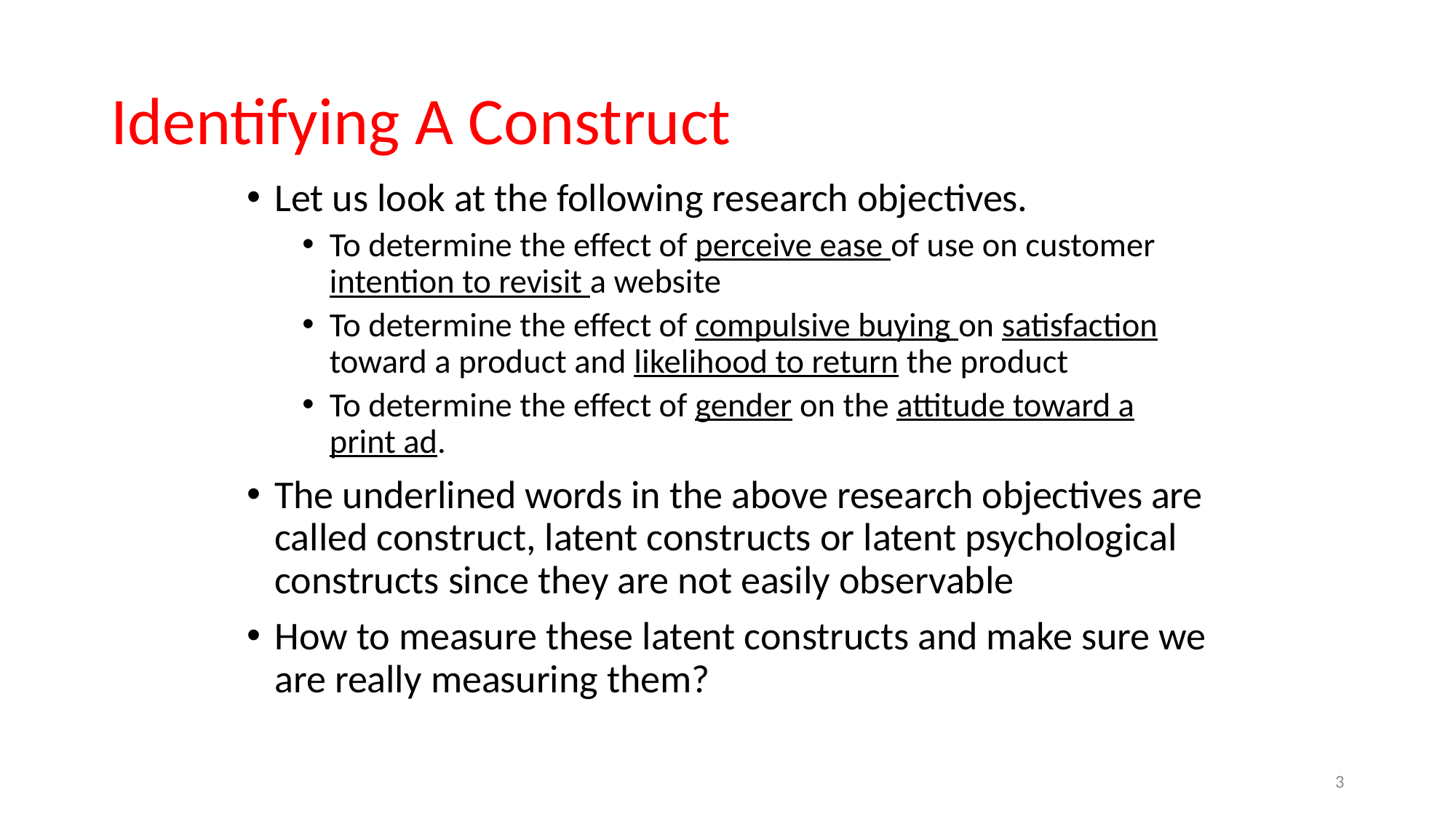

# Identifying A Construct
Let us look at the following research objectives.
To determine the effect of perceive ease of use on customer intention to revisit a website
To determine the effect of compulsive buying on satisfaction toward a product and likelihood to return the product
To determine the effect of gender on the attitude toward a print ad.
The underlined words in the above research objectives are called construct, latent constructs or latent psychological constructs since they are not easily observable
How to measure these latent constructs and make sure we are really measuring them?
3